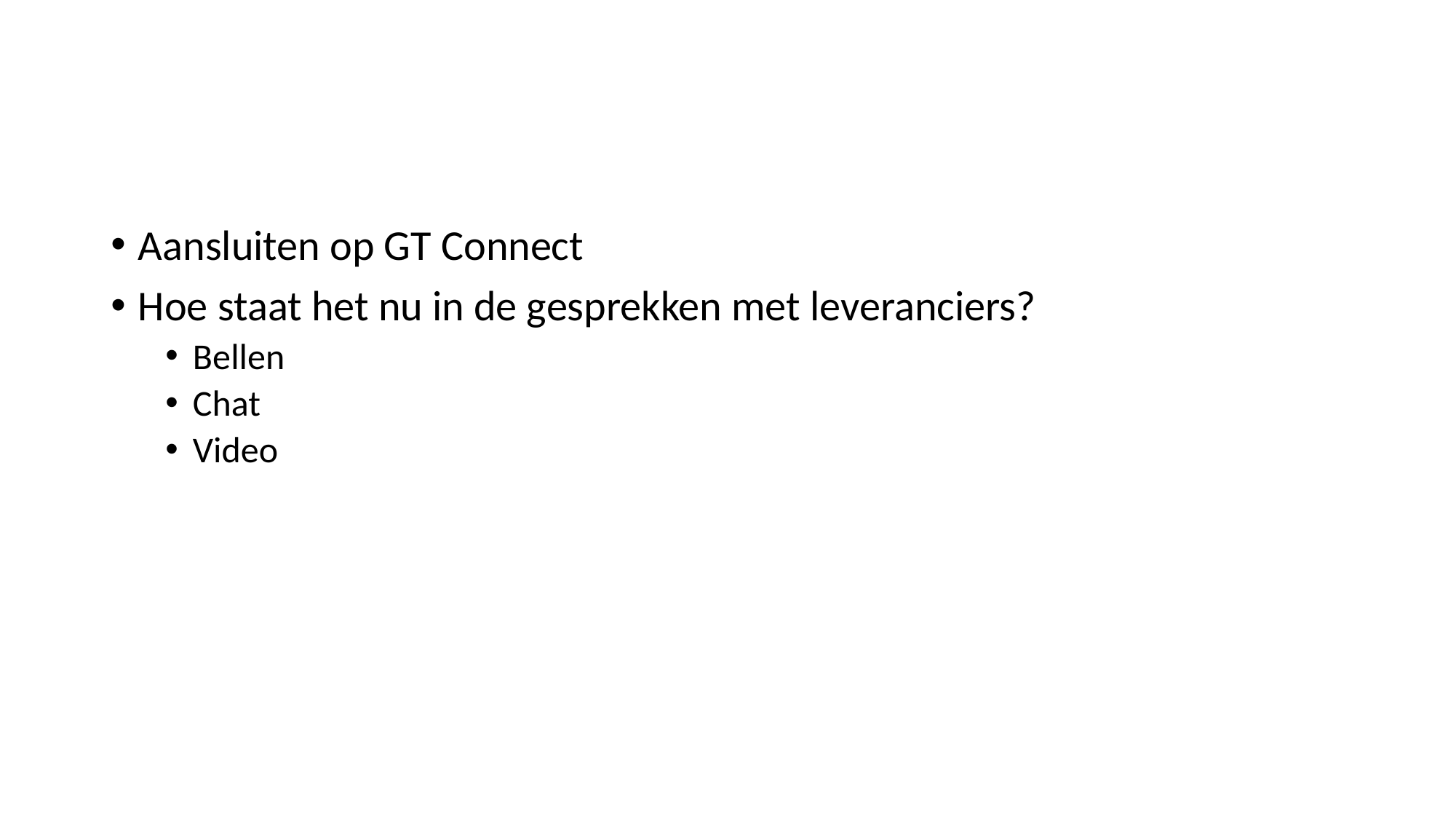

#
Aansluiten op GT Connect
Hoe staat het nu in de gesprekken met leveranciers?
Bellen
Chat
Video